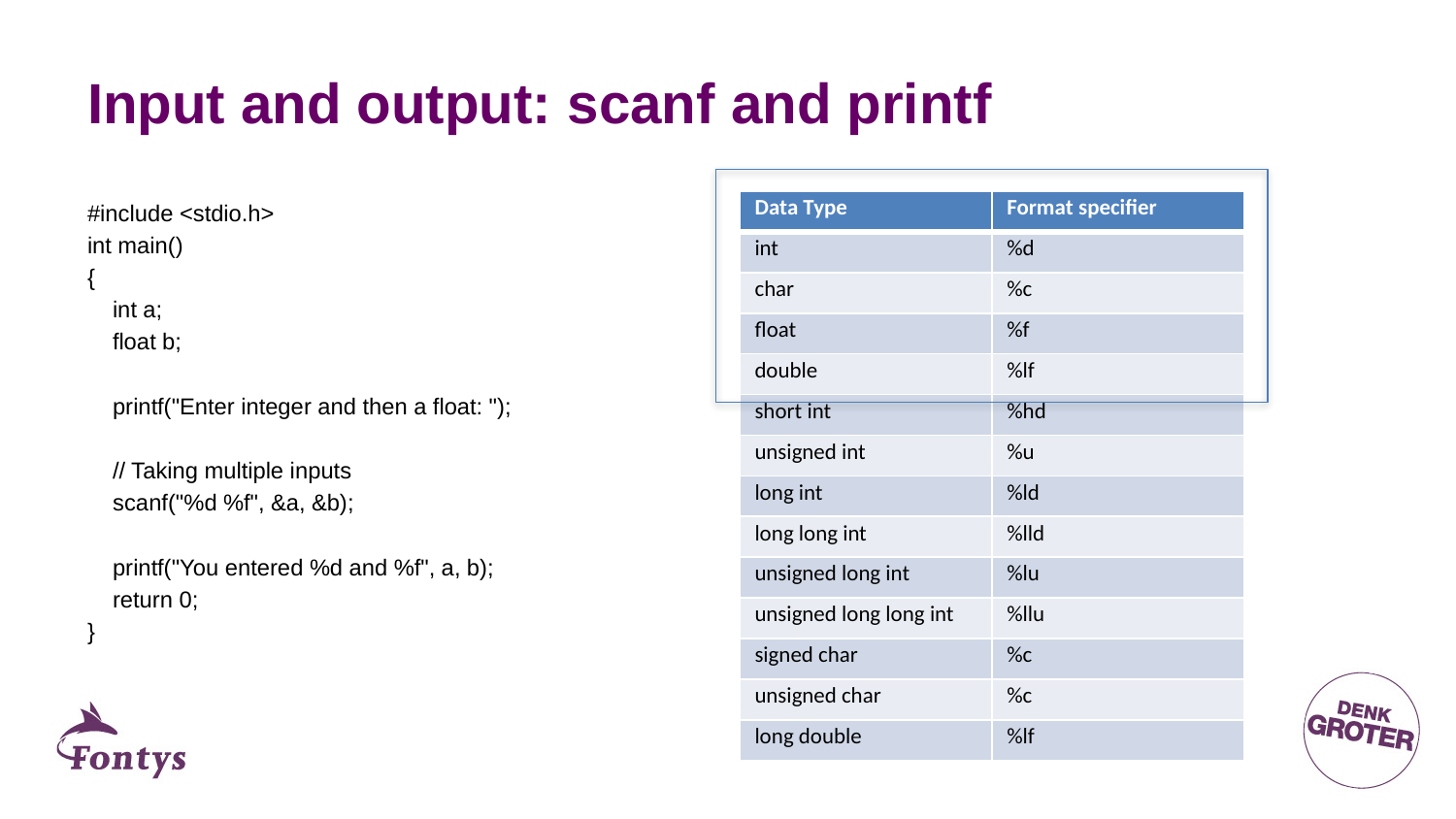

# Input and output: scanf and printf

| Data Type | Format specifier |
| --- | --- |
| int | %d |
| char | %c |
| float | %f |
| double | %lf |
| short int | %hd |
| unsigned int | %u |
| long int | %ld |
| long long int | %lld |
| unsigned long int | %lu |
| unsigned long long int | %llu |
| signed char | %c |
| unsigned char | %c |
| long double | %lf |
#include <stdio.h>
int main()
{
    int a;
    float b;

    printf("Enter integer and then a float: ");

    // Taking multiple inputs
    scanf("%d %f", &a, &b);

    printf("You entered %d and %f", a, b);
    return 0;
}